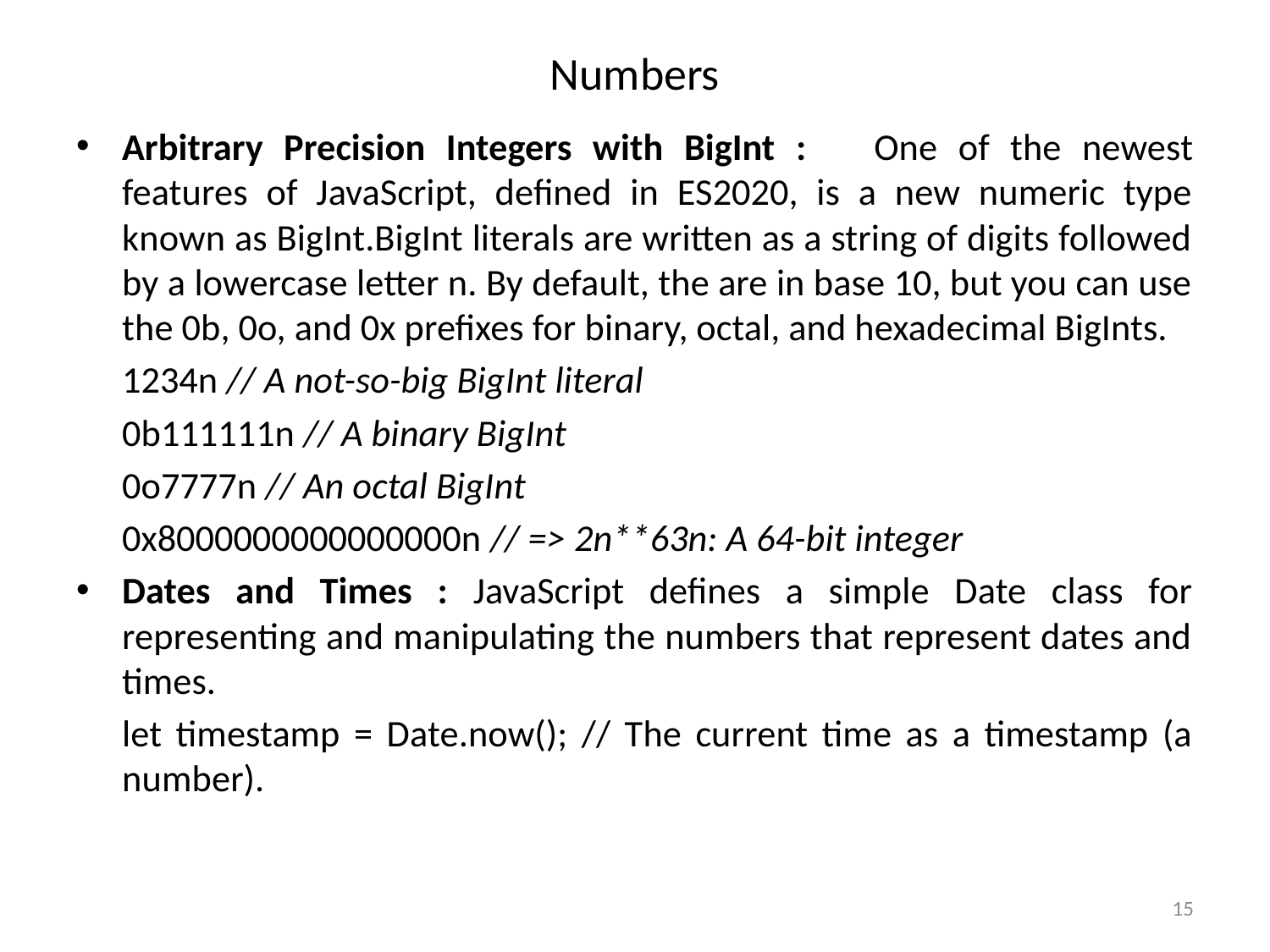

# Numbers
Arbitrary Precision Integers with BigInt : 	One of the newest features of JavaScript, defined in ES2020, is a new numeric type known as BigInt.BigInt literals are written as a string of digits followed by a lowercase letter n. By default, the are in base 10, but you can use the 0b, 0o, and 0x prefixes for binary, octal, and hexadecimal BigInts.
	1234n // A not-so-big BigInt literal
	0b111111n // A binary BigInt
	0o7777n // An octal BigInt
	0x8000000000000000n // => 2n**63n: A 64-bit integer
Dates and Times : JavaScript defines a simple Date class for representing and manipulating the numbers that represent dates and times.
	let timestamp = Date.now(); // The current time as a timestamp (a 				number).
15